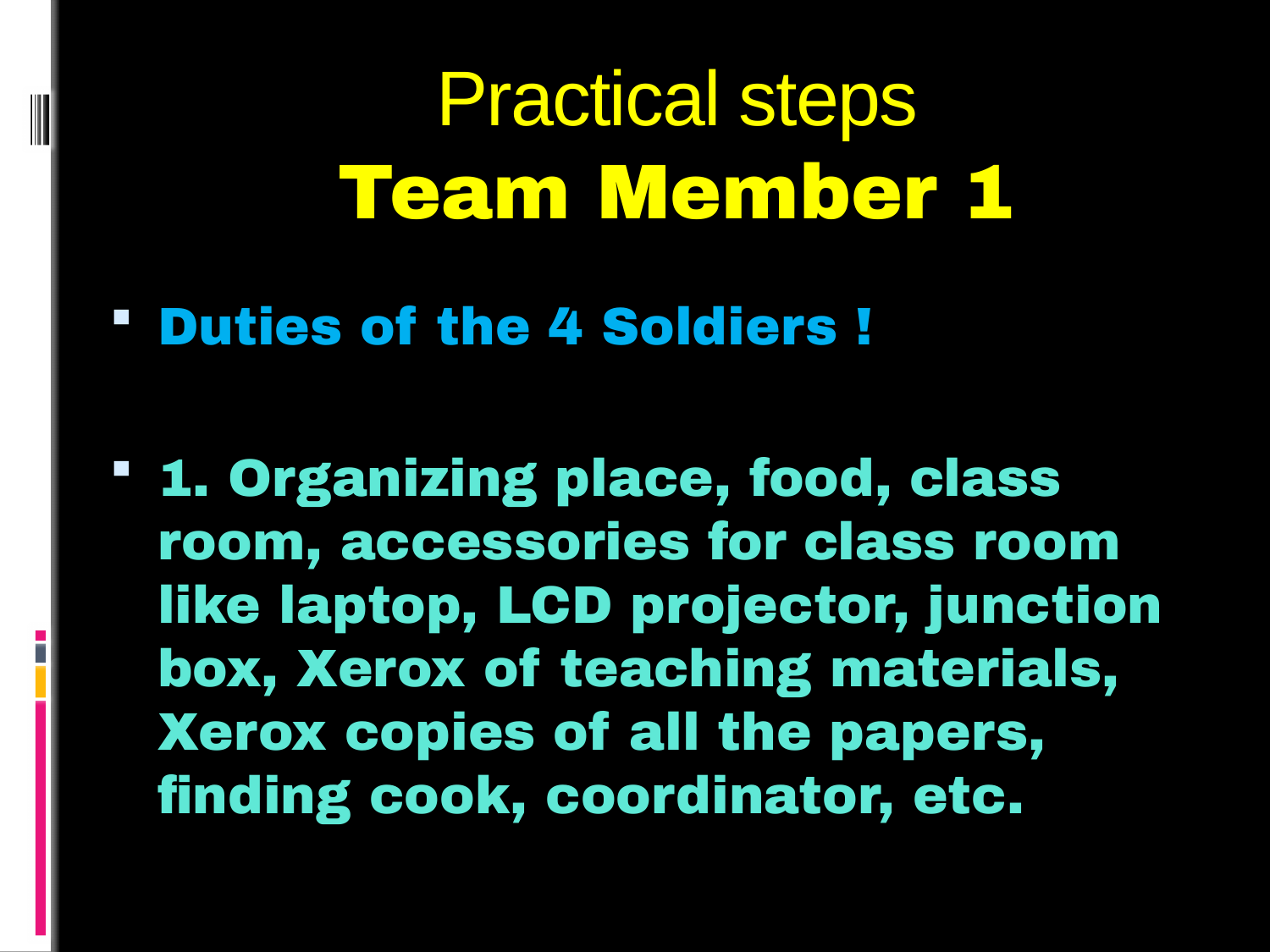

Practical steps
Team Member 1

Duties of the 4 Soldiers !

1. Organizing place, food, class room, accessories for class room like laptop, LCD projector, junction box, Xerox of teaching materials,  Xerox copies of all the papers, finding cook, coordinator, etc.